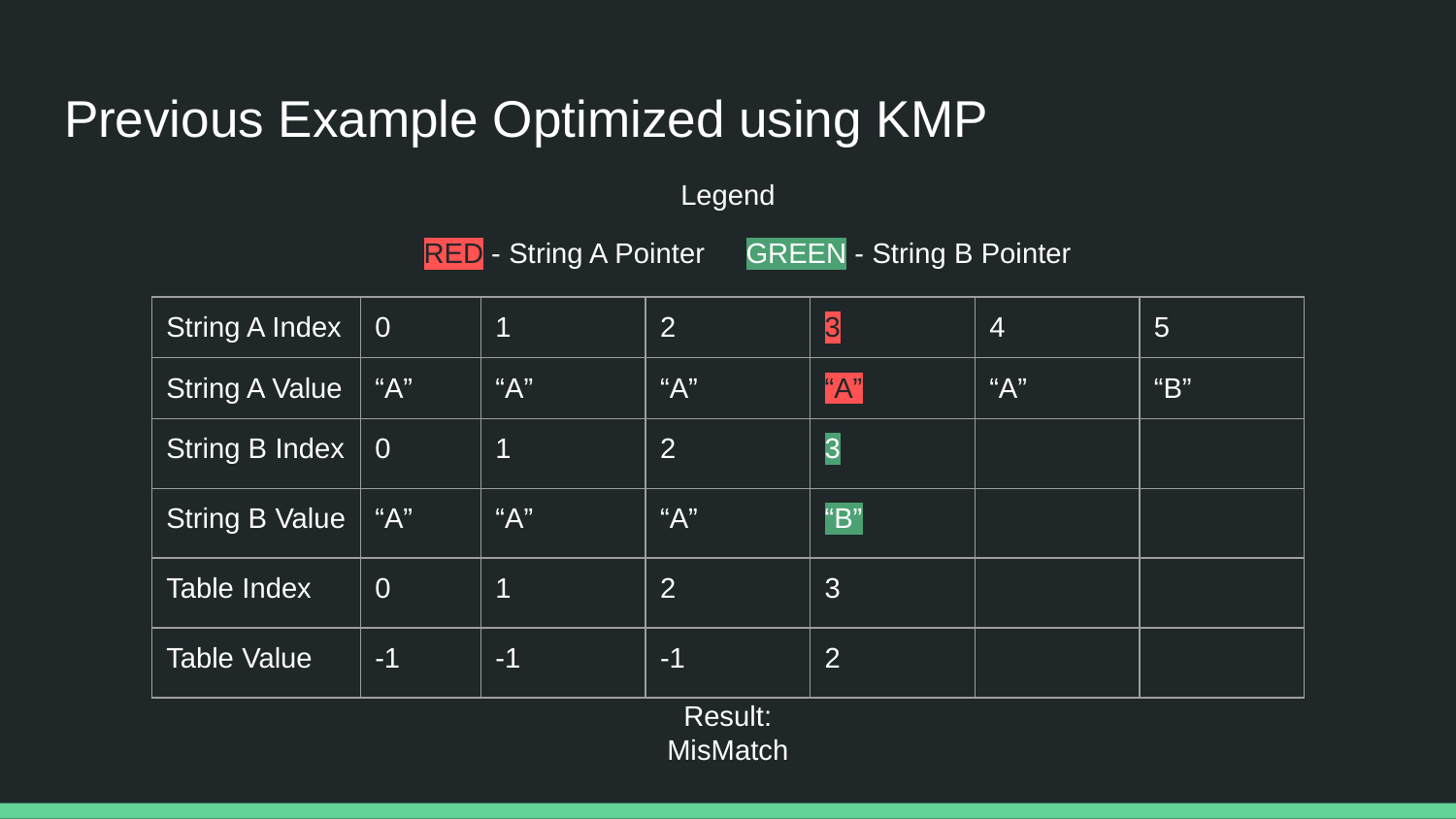

# Previous Example Optimized using KMP
Legend
RED - String A Pointer
GREEN - String B Pointer
| String A Index | 0 | 1 | 2 | 3 | 4 | 5 |
| --- | --- | --- | --- | --- | --- | --- |
| String A Value | “A” | “A” | “A” | “A” | “A” | “B” |
| String B Index | 0 | 1 | 2 | 3 |  |  |
| String B Value | “A” | “A” | “A” | “B” |  |  |
| Table Index | 0 | 1 | 2 | 3 |  |  |
| Table Value | -1 | -1 | -1 | 2 |  |  |
Result:
MisMatch